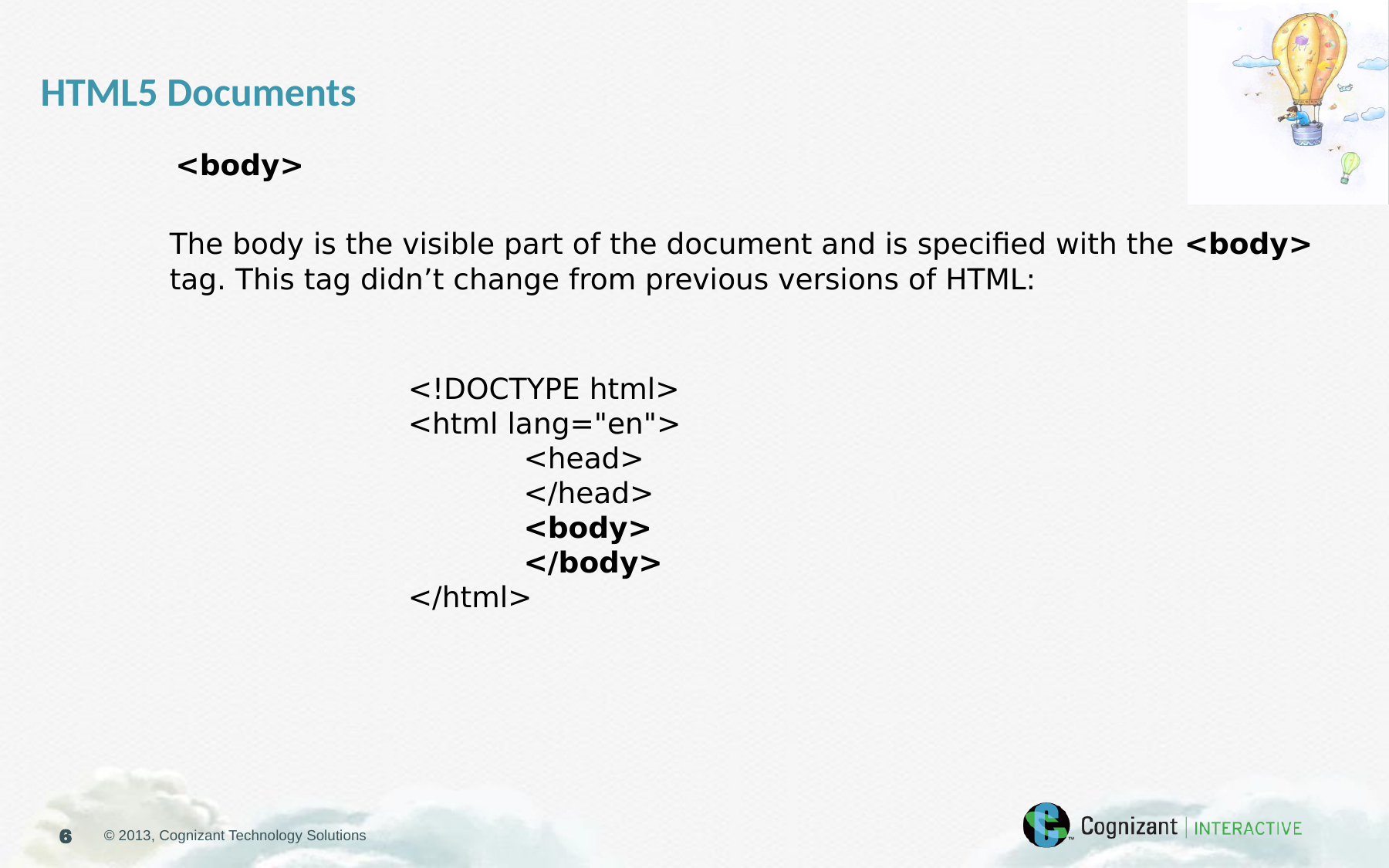

HTML5 Documents
<body>
The body is the visible part of the document and is specified with the <body> tag. This tag didn’t change from previous versions of HTML:
<!DOCTYPE html>
<html lang="en">
	<head>
	</head>
	<body>
	</body>
</html>